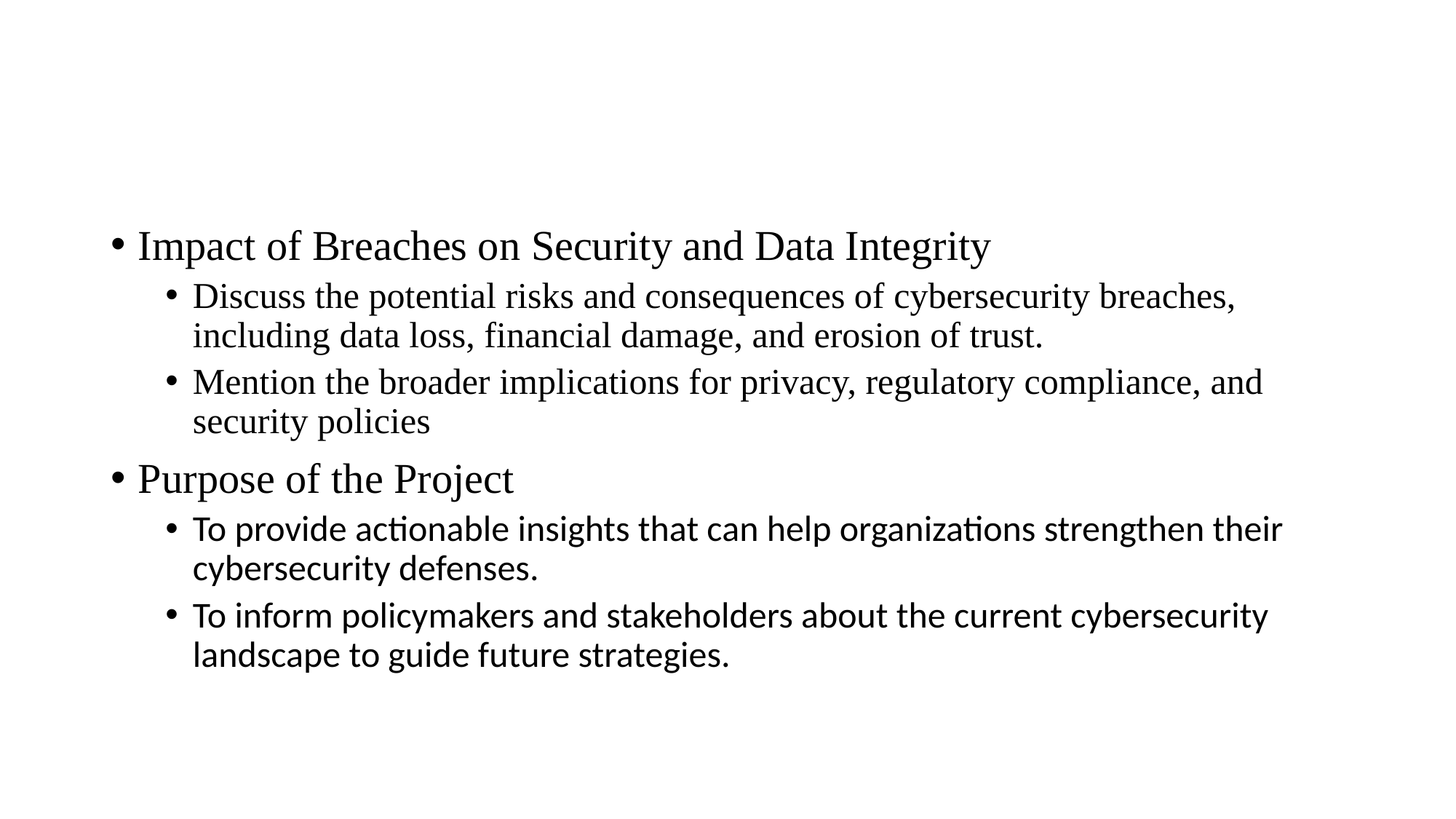

#
Impact of Breaches on Security and Data Integrity
Discuss the potential risks and consequences of cybersecurity breaches, including data loss, financial damage, and erosion of trust.
Mention the broader implications for privacy, regulatory compliance, and security policies
Purpose of the Project
To provide actionable insights that can help organizations strengthen their cybersecurity defenses.
To inform policymakers and stakeholders about the current cybersecurity landscape to guide future strategies.